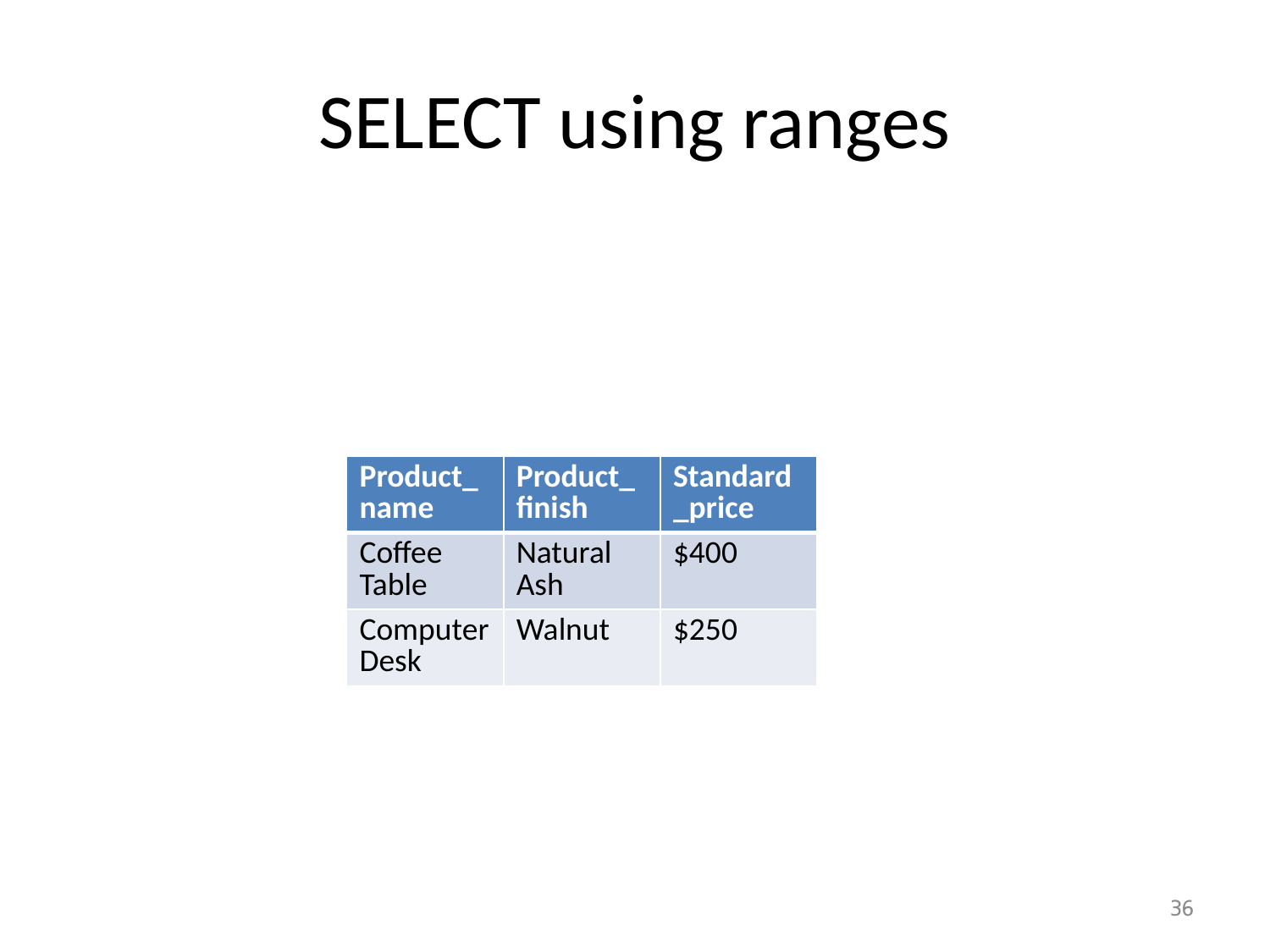

# SELECT using ranges
| Product\_name | Product\_finish | Standard\_price |
| --- | --- | --- |
| Coffee Table | Natural Ash | $400 |
| Computer Desk | Walnut | $250 |
36